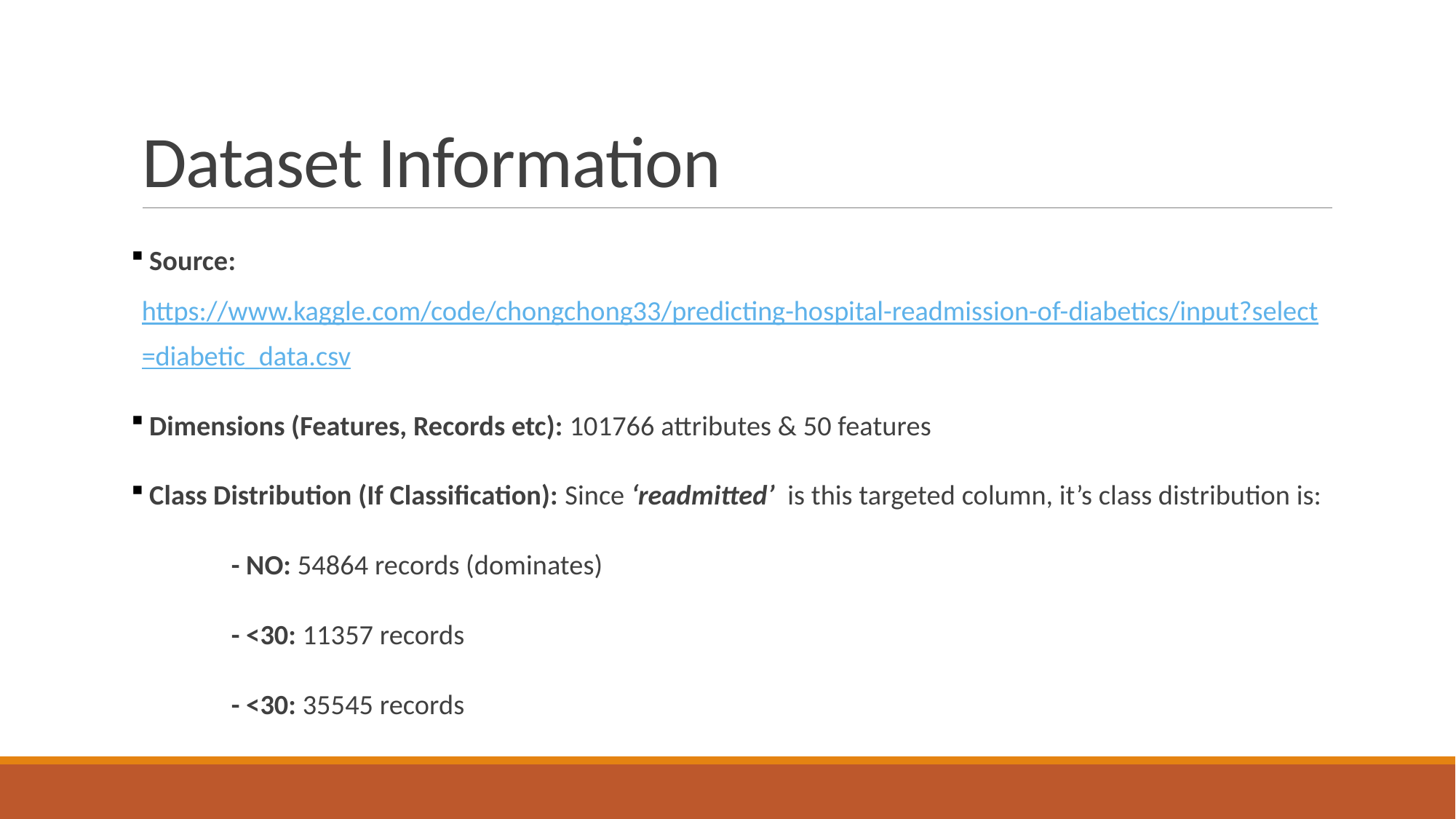

# Dataset Information
 Source:  https://www.kaggle.com/code/chongchong33/predicting-hospital-readmission-of-diabetics/input?select=diabetic_data.csv
 Dimensions (Features, Records etc): 101766 attributes & 50 features
 Class Distribution (If Classification): Since ‘readmitted’  is this targeted column, it’s class distribution is:
		- NO: 54864 records (dominates)
		- <30: 11357 records
		- <30: 35545 records